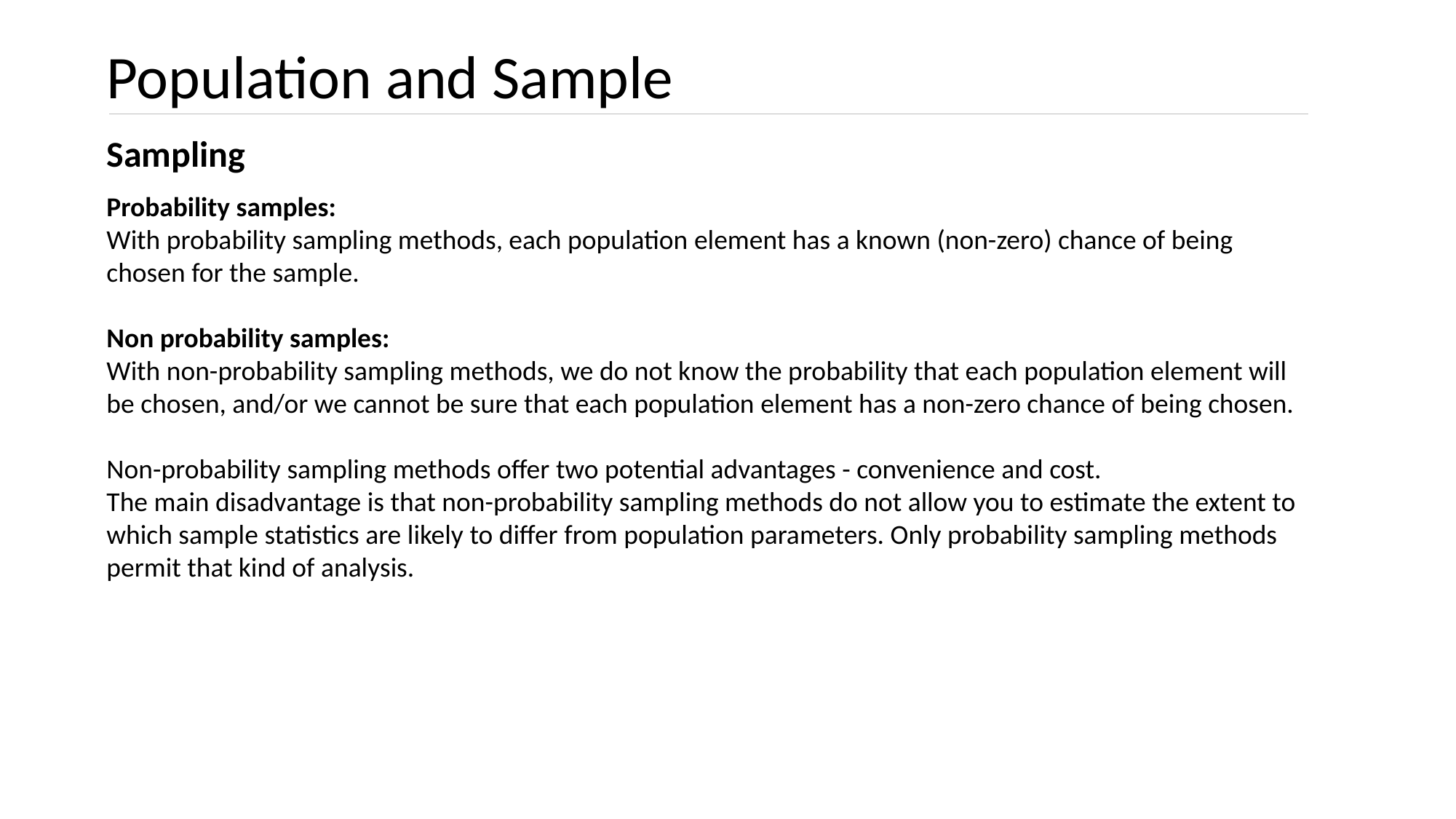

# Population and Sample
Sampling
Probability samples:
With probability sampling methods, each population element has a known (non-zero) chance of being chosen for the sample.

Non probability samples:
With non-probability sampling methods, we do not know the probability that each population element will be chosen, and/or we cannot be sure that each population element has a non-zero chance of being chosen.

Non-probability sampling methods offer two potential advantages - convenience and cost.
The main disadvantage is that non-probability sampling methods do not allow you to estimate the extent to which sample statistics are likely to differ from population parameters. Only probability sampling methods permit that kind of analysis.